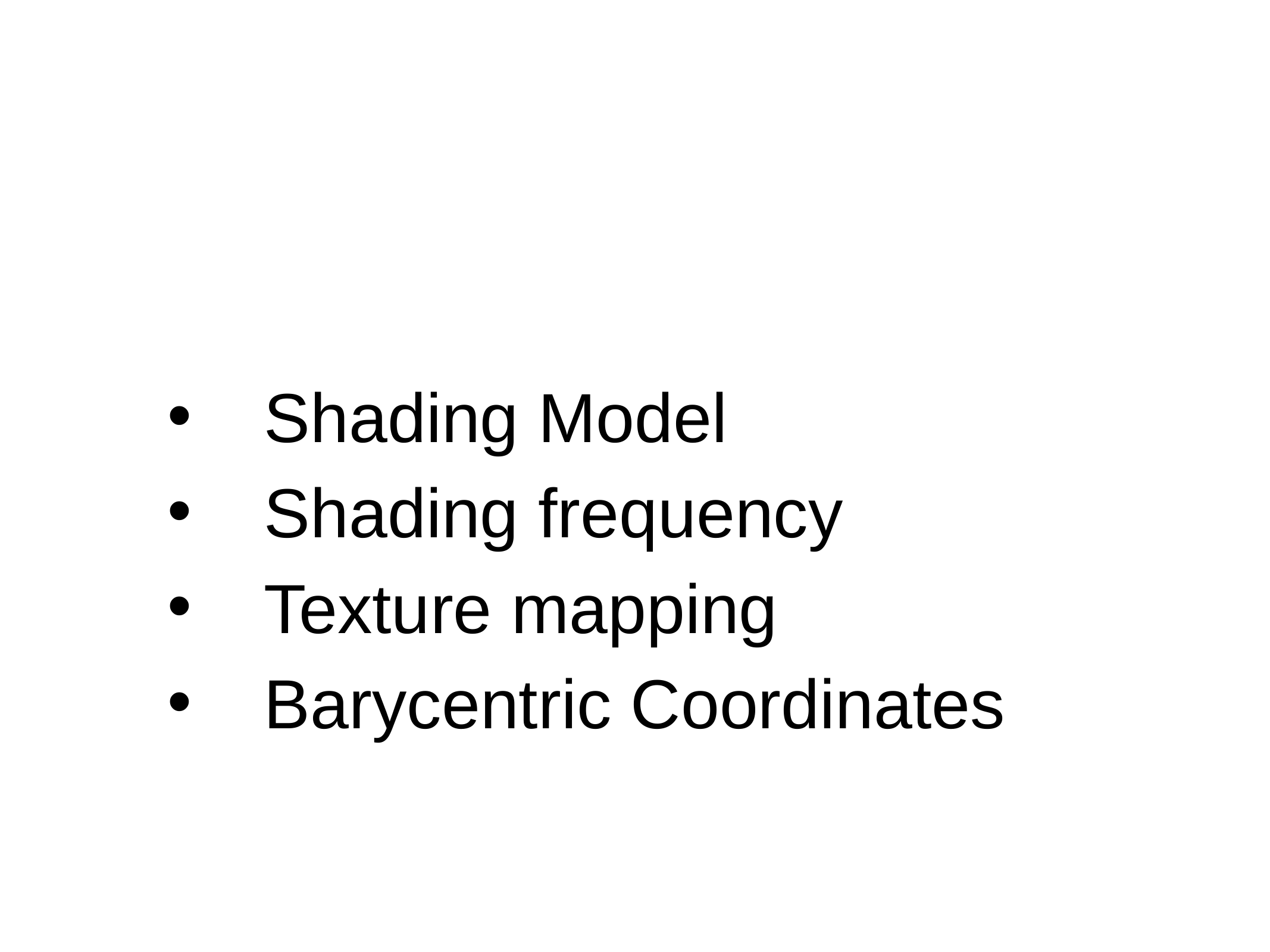

Shading Model
Shading frequency
Texture mapping
Barycentric Coordinates